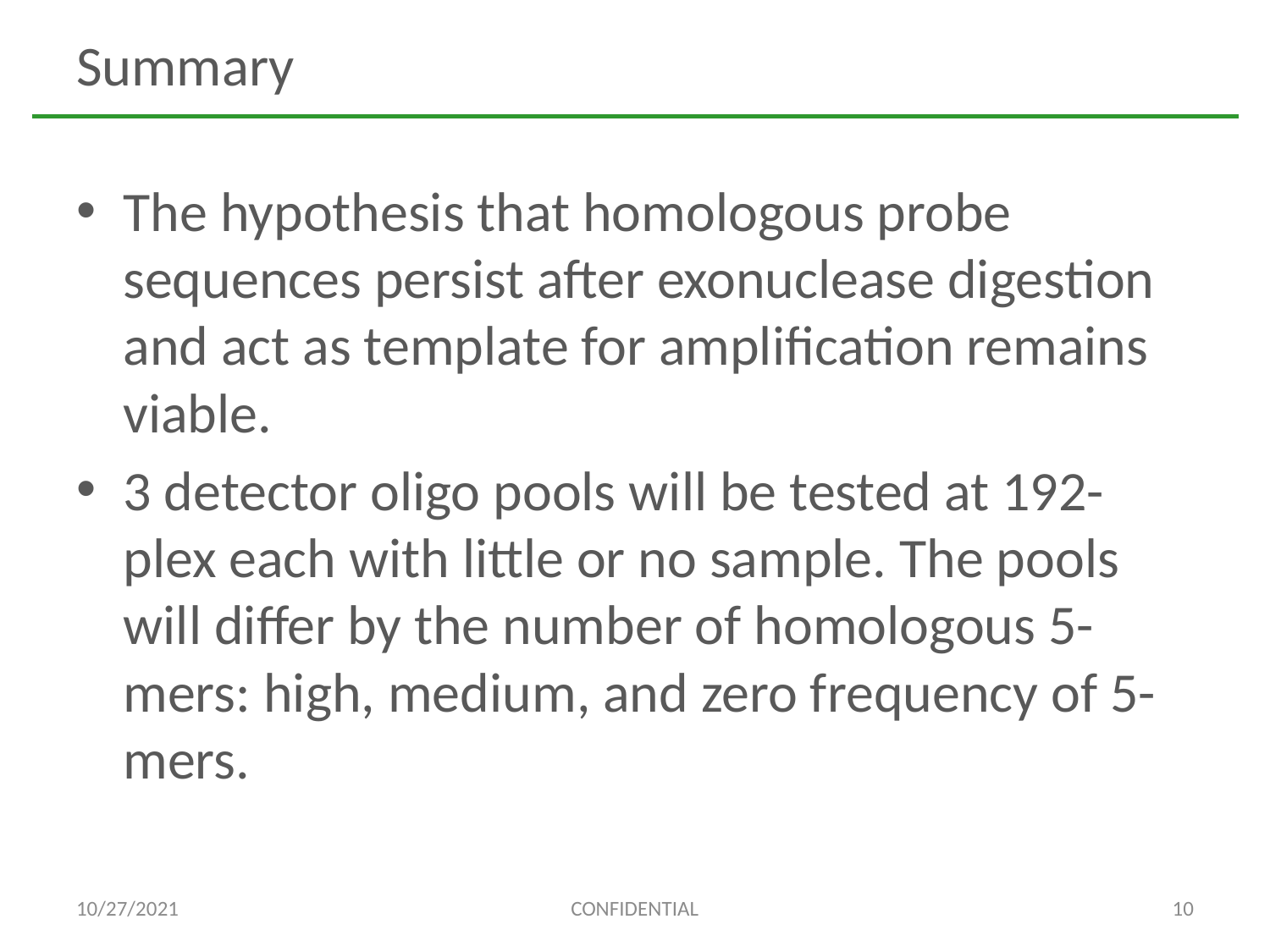

# Summary
The hypothesis that homologous probe sequences persist after exonuclease digestion and act as template for amplification remains viable.
3 detector oligo pools will be tested at 192-plex each with little or no sample. The pools will differ by the number of homologous 5-mers: high, medium, and zero frequency of 5-mers.
10/27/2021
CONFIDENTIAL
10